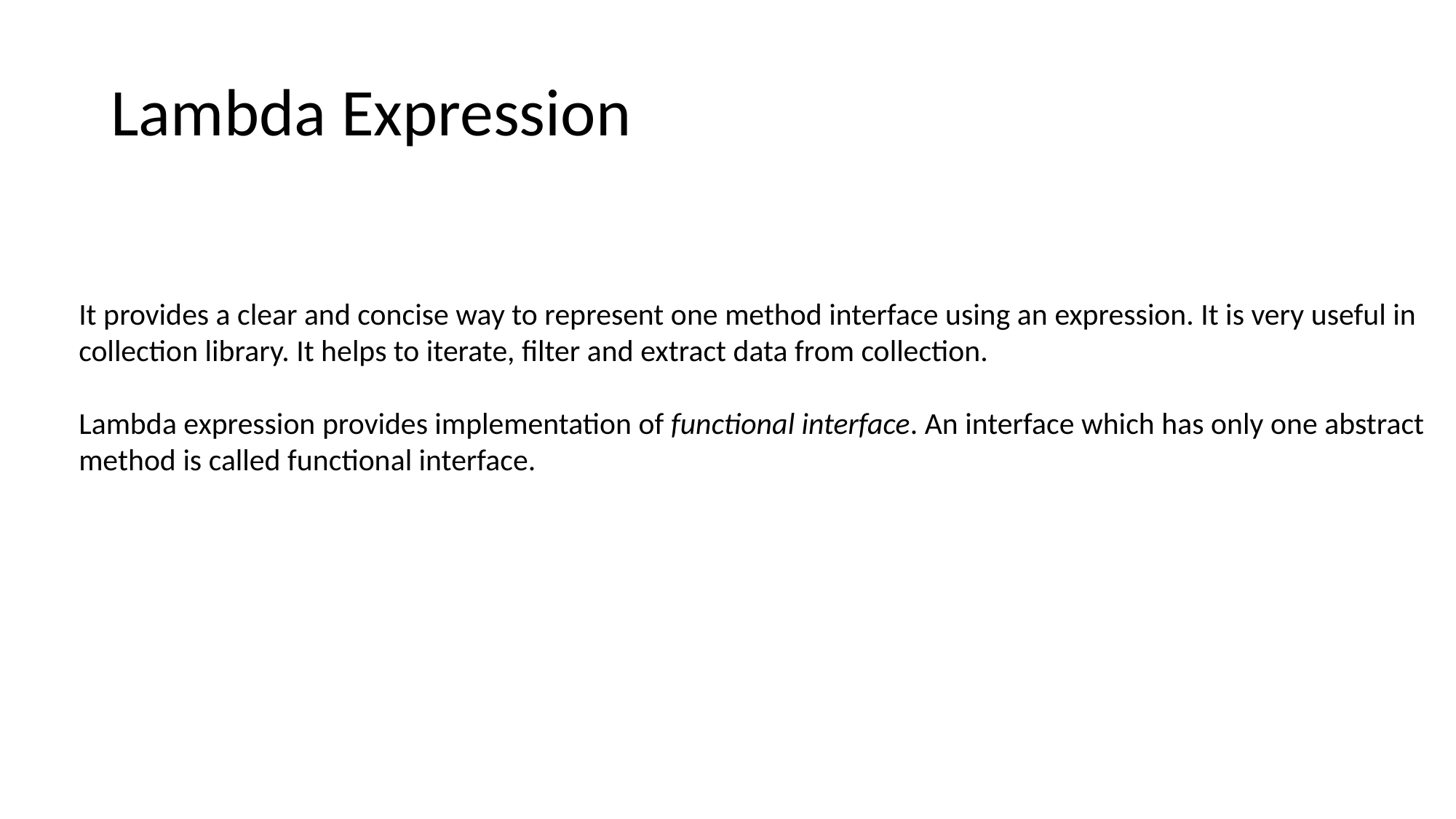

# Lambda Expression
It provides a clear and concise way to represent one method interface using an expression. It is very useful in collection library. It helps to iterate, filter and extract data from collection.

Lambda expression provides implementation of functional interface. An interface which has only one abstract method is called functional interface.